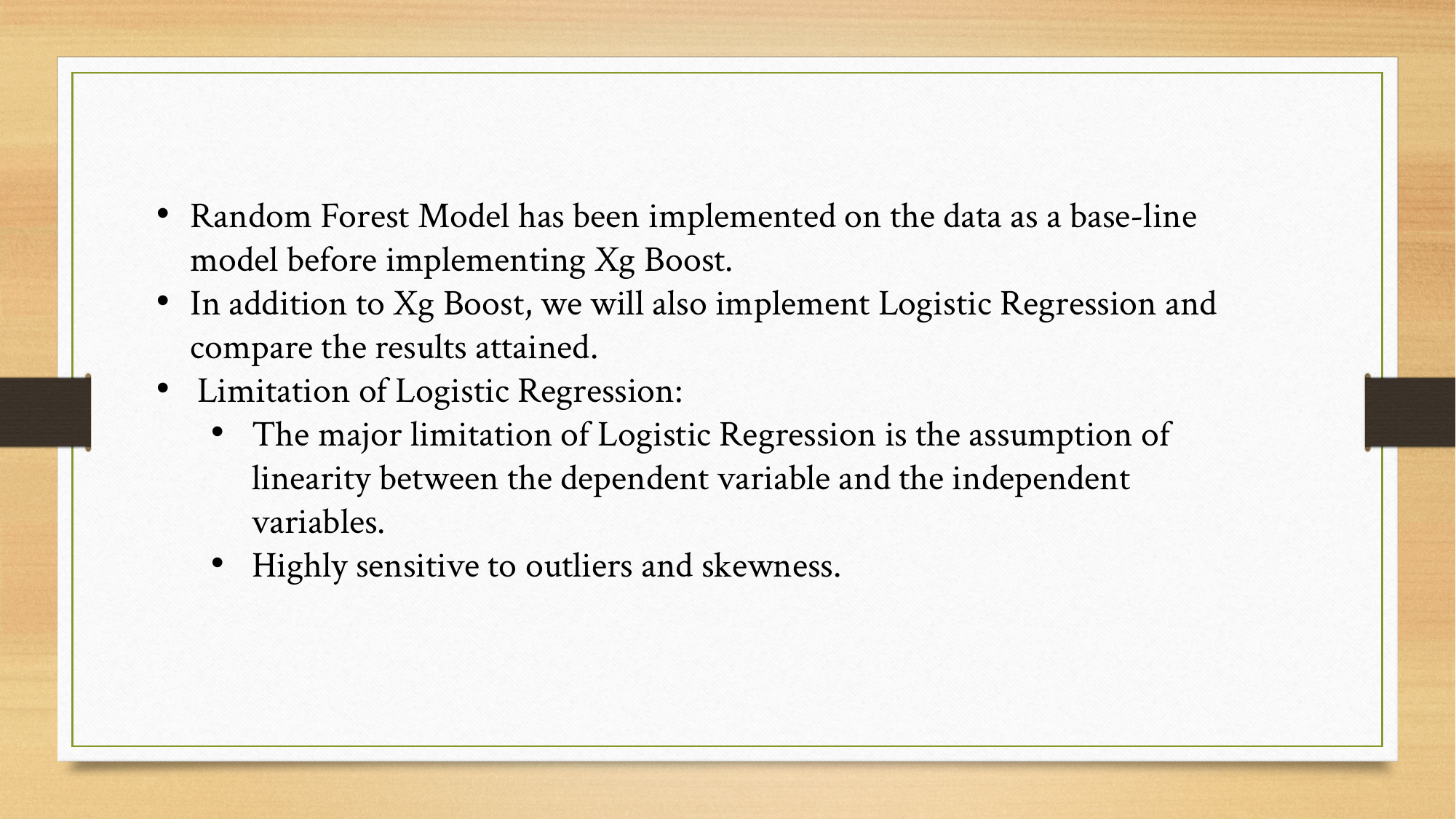

Random Forest Model has been implemented on the data as a base-line model before implementing Xg Boost.
In addition to Xg Boost, we will also implement Logistic Regression and compare the results attained.
Limitation of Logistic Regression:
The major limitation of Logistic Regression is the assumption of linearity between the dependent variable and the independent variables.
Highly sensitive to outliers and skewness.